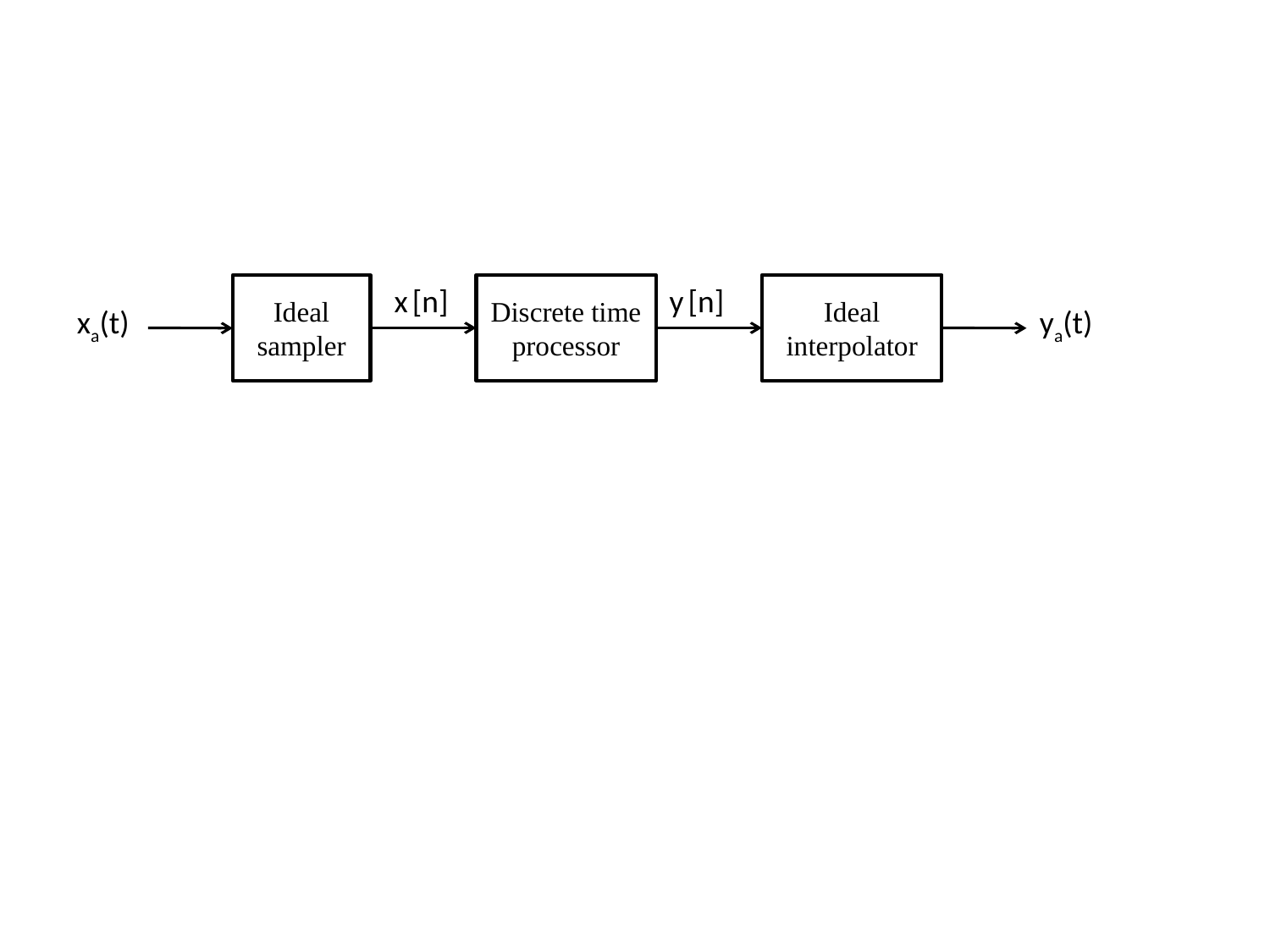

Ideal sampler
x [n]
Discrete time processor
y [n]
Ideal interpolator
xa(t)
ya(t)